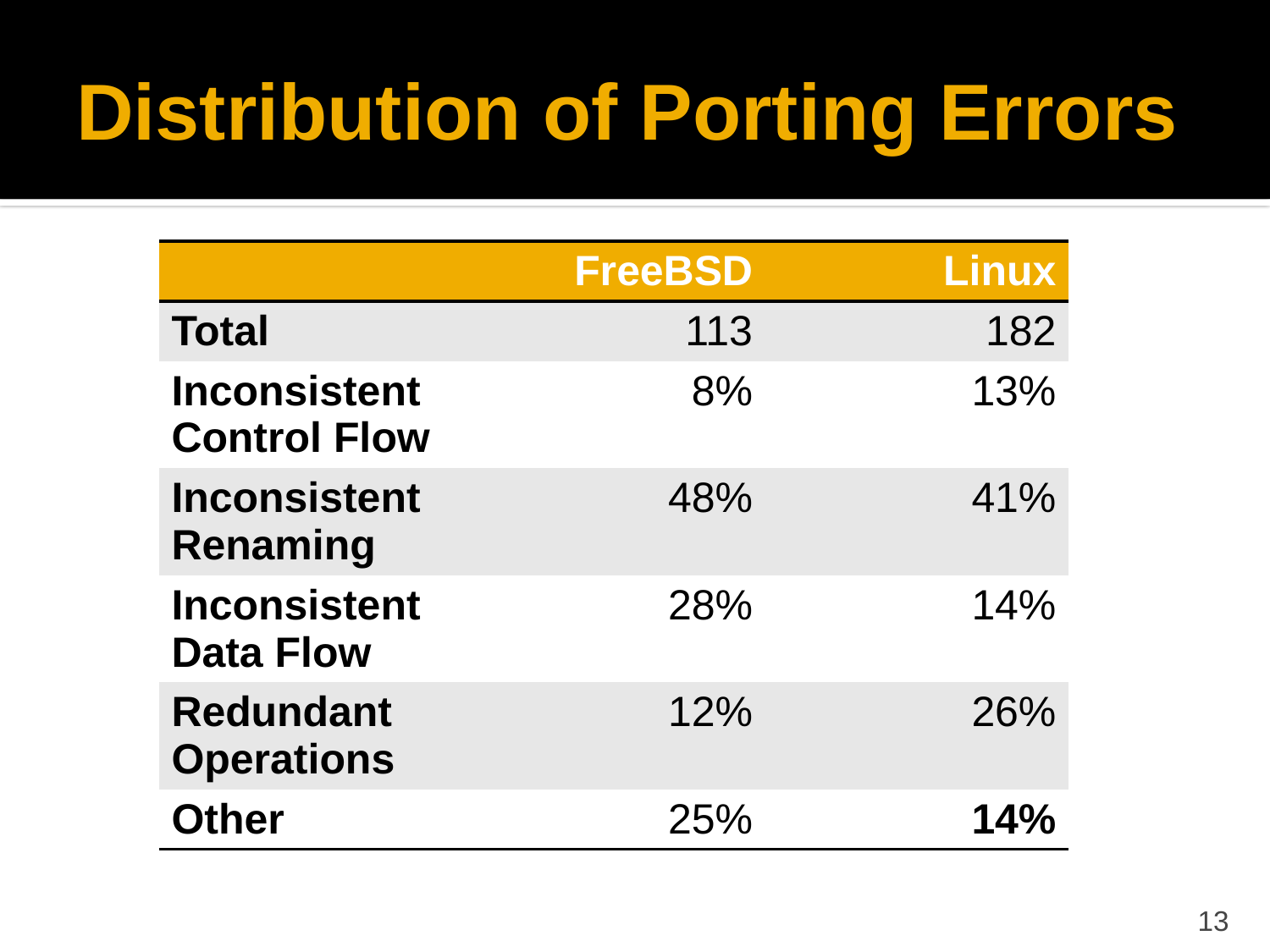

# Distribution of Porting Errors
|  | FreeBSD | Linux |
| --- | --- | --- |
| Total | 113 | 182 |
| Inconsistent Control Flow | 8% | 13% |
| Inconsistent Renaming | 48% | 41% |
| Inconsistent Data Flow | 28% | 14% |
| Redundant Operations | 12% | 26% |
| Other | 25% | 14% |
13